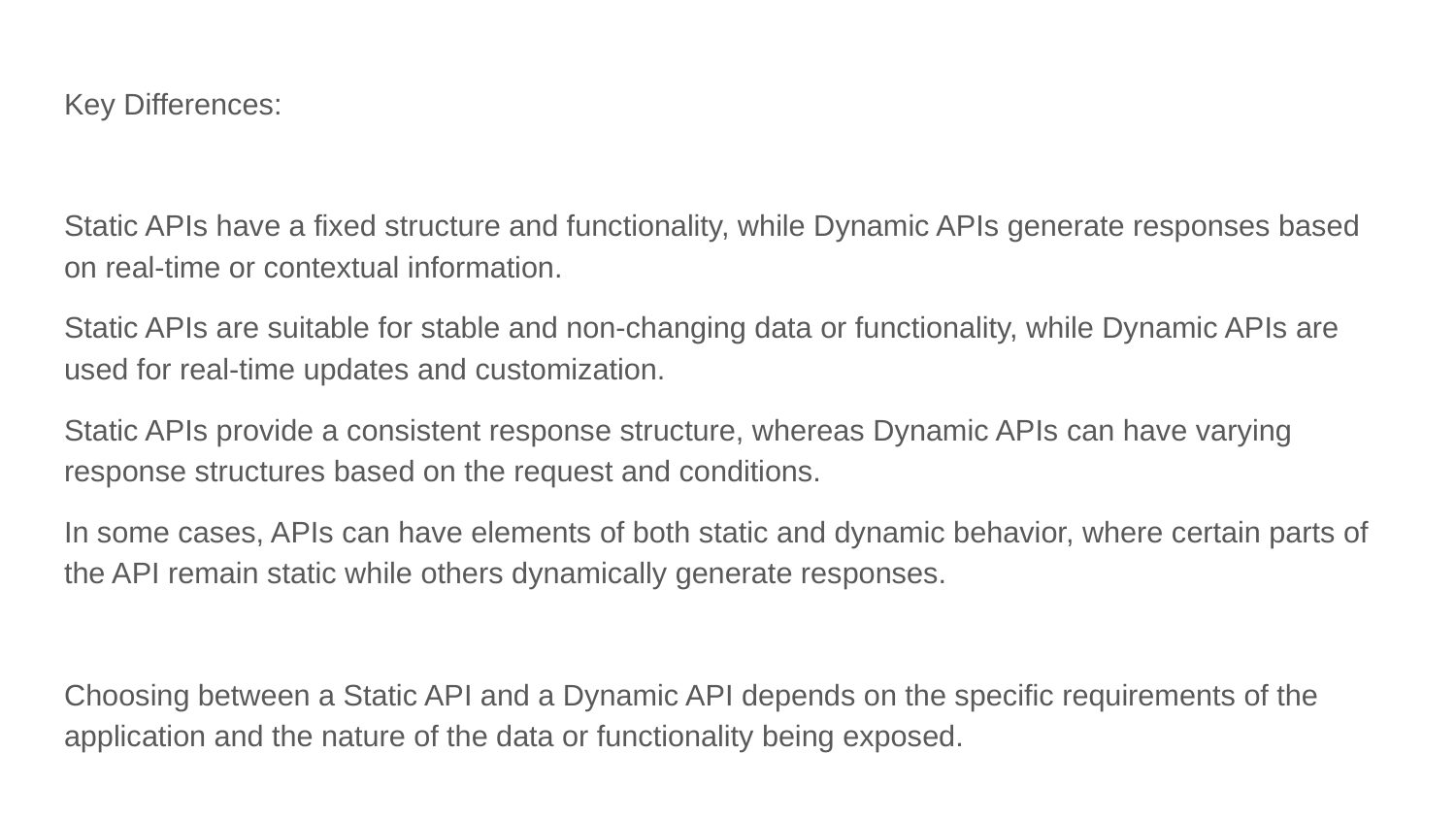

Key Differences:

Static APIs have a fixed structure and functionality, while Dynamic APIs generate responses based on real-time or contextual information.
Static APIs are suitable for stable and non-changing data or functionality, while Dynamic APIs are used for real-time updates and customization.
Static APIs provide a consistent response structure, whereas Dynamic APIs can have varying response structures based on the request and conditions.
In some cases, APIs can have elements of both static and dynamic behavior, where certain parts of the API remain static while others dynamically generate responses.

Choosing between a Static API and a Dynamic API depends on the specific requirements of the application and the nature of the data or functionality being exposed.